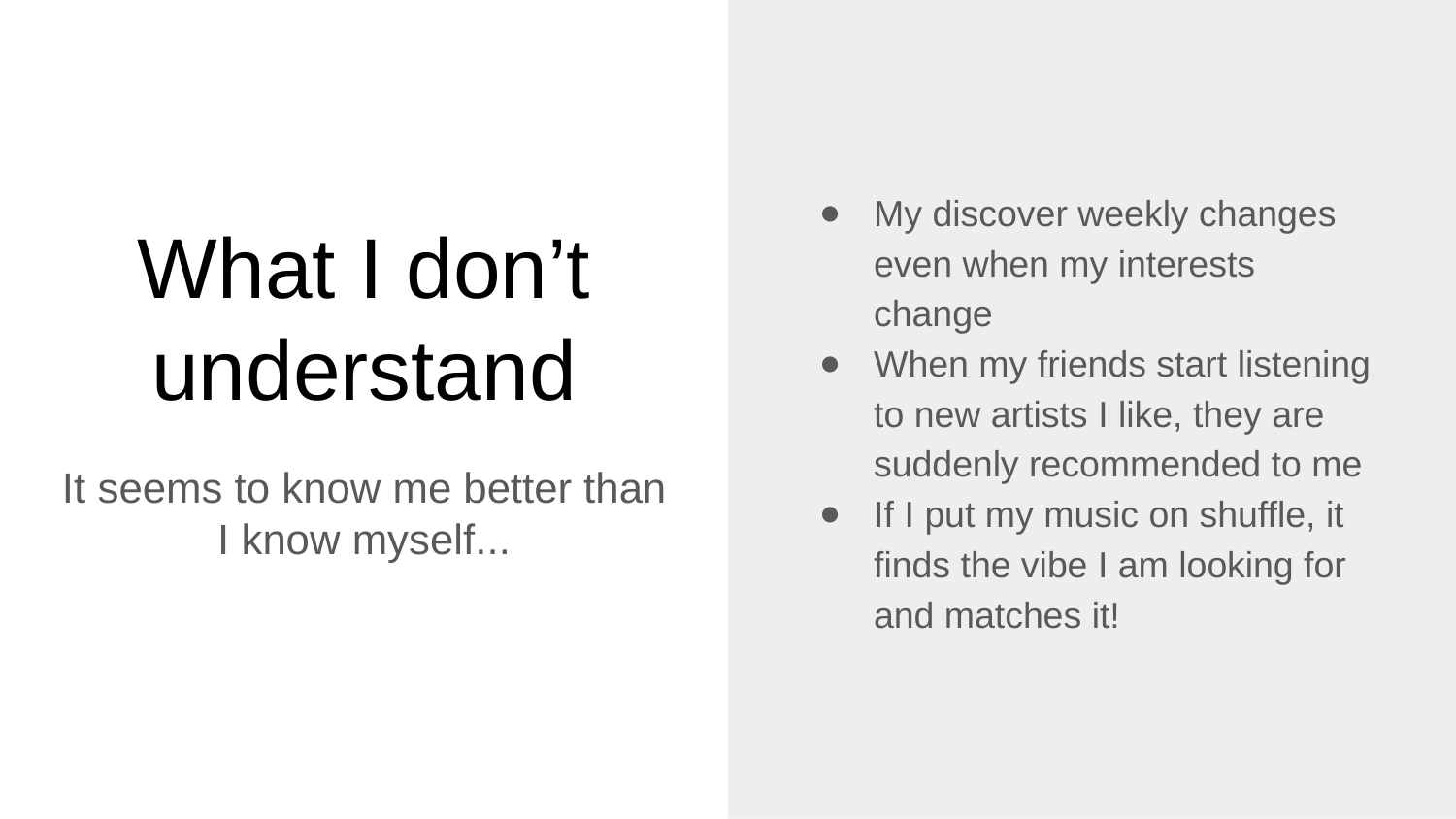

My discover weekly changes even when my interests change
When my friends start listening to new artists I like, they are suddenly recommended to me
If I put my music on shuffle, it finds the vibe I am looking for and matches it!
# What I don’t understand
It seems to know me better than I know myself...